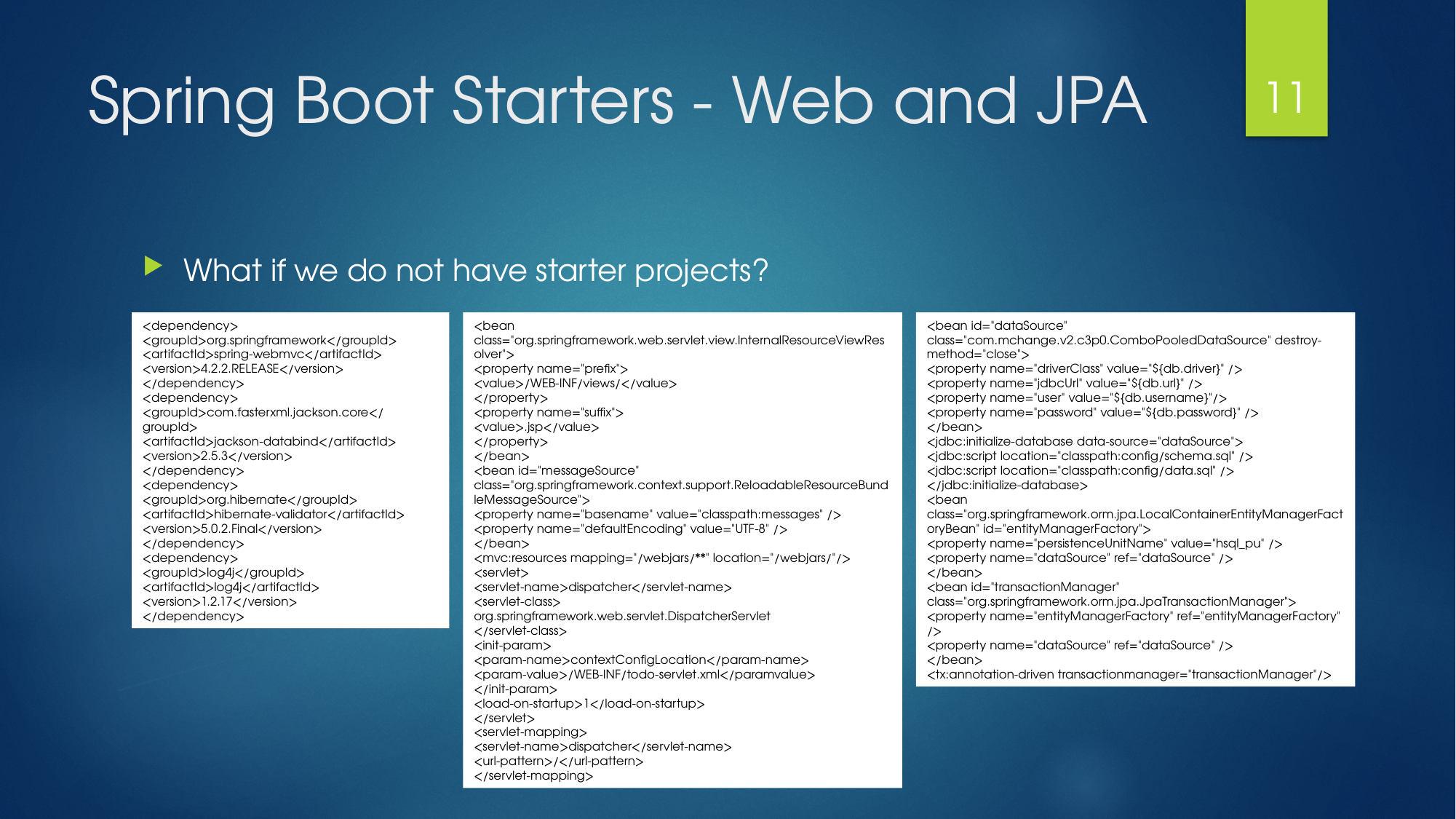

11
# Spring Boot Starters - Web and JPA
What if we do not have starter projects?
<bean
class="org.springframework.web.servlet.view.InternalResourceViewResolver">
<property name="prefix">
<value>/WEB-INF/views/</value>
</property>
<property name="suffix">
<value>.jsp</value>
</property>
</bean>
<bean id="messageSource" class="org.springframework.context.support.ReloadableResourceBundleMessageSource">
<property name="basename" value="classpath:messages" />
<property name="defaultEncoding" value="UTF-8" />
</bean>
<mvc:resources mapping="/webjars/**" location="/webjars/"/>
<servlet>
<servlet-name>dispatcher</servlet-name>
<servlet-class>
org.springframework.web.servlet.DispatcherServlet
</servlet-class>
<init-param>
<param-name>contextConfigLocation</param-name>
<param-value>/WEB-INF/todo-servlet.xml</paramvalue>
</init-param>
<load-on-startup>1</load-on-startup>
</servlet>
<servlet-mapping>
<servlet-name>dispatcher</servlet-name>
<url-pattern>/</url-pattern>
</servlet-mapping>
<bean id="dataSource" class="com.mchange.v2.c3p0.ComboPooledDataSource" destroy-method="close">
<property name="driverClass" value="${db.driver}" />
<property name="jdbcUrl" value="${db.url}" />
<property name="user" value="${db.username}"/>
<property name="password" value="${db.password}" />
</bean>
<jdbc:initialize-database data-source="dataSource">
<jdbc:script location="classpath:config/schema.sql" />
<jdbc:script location="classpath:config/data.sql" />
</jdbc:initialize-database>
<bean class="org.springframework.orm.jpa.LocalContainerEntityManagerFactoryBean" id="entityManagerFactory">
<property name="persistenceUnitName" value="hsql_pu" />
<property name="dataSource" ref="dataSource" />
</bean>
<bean id="transactionManager" class="org.springframework.orm.jpa.JpaTransactionManager">
<property name="entityManagerFactory" ref="entityManagerFactory" />
<property name="dataSource" ref="dataSource" />
</bean>
<tx:annotation-driven transactionmanager="transactionManager"/>
<dependency>
<groupId>org.springframework</groupId>
<artifactId>spring-webmvc</artifactId>
<version>4.2.2.RELEASE</version>
</dependency>
<dependency>
<groupId>com.fasterxml.jackson.core</groupId>
<artifactId>jackson-databind</artifactId>
<version>2.5.3</version>
</dependency>
<dependency>
<groupId>org.hibernate</groupId>
<artifactId>hibernate-validator</artifactId>
<version>5.0.2.Final</version>
</dependency>
<dependency>
<groupId>log4j</groupId>
<artifactId>log4j</artifactId>
<version>1.2.17</version>
</dependency>